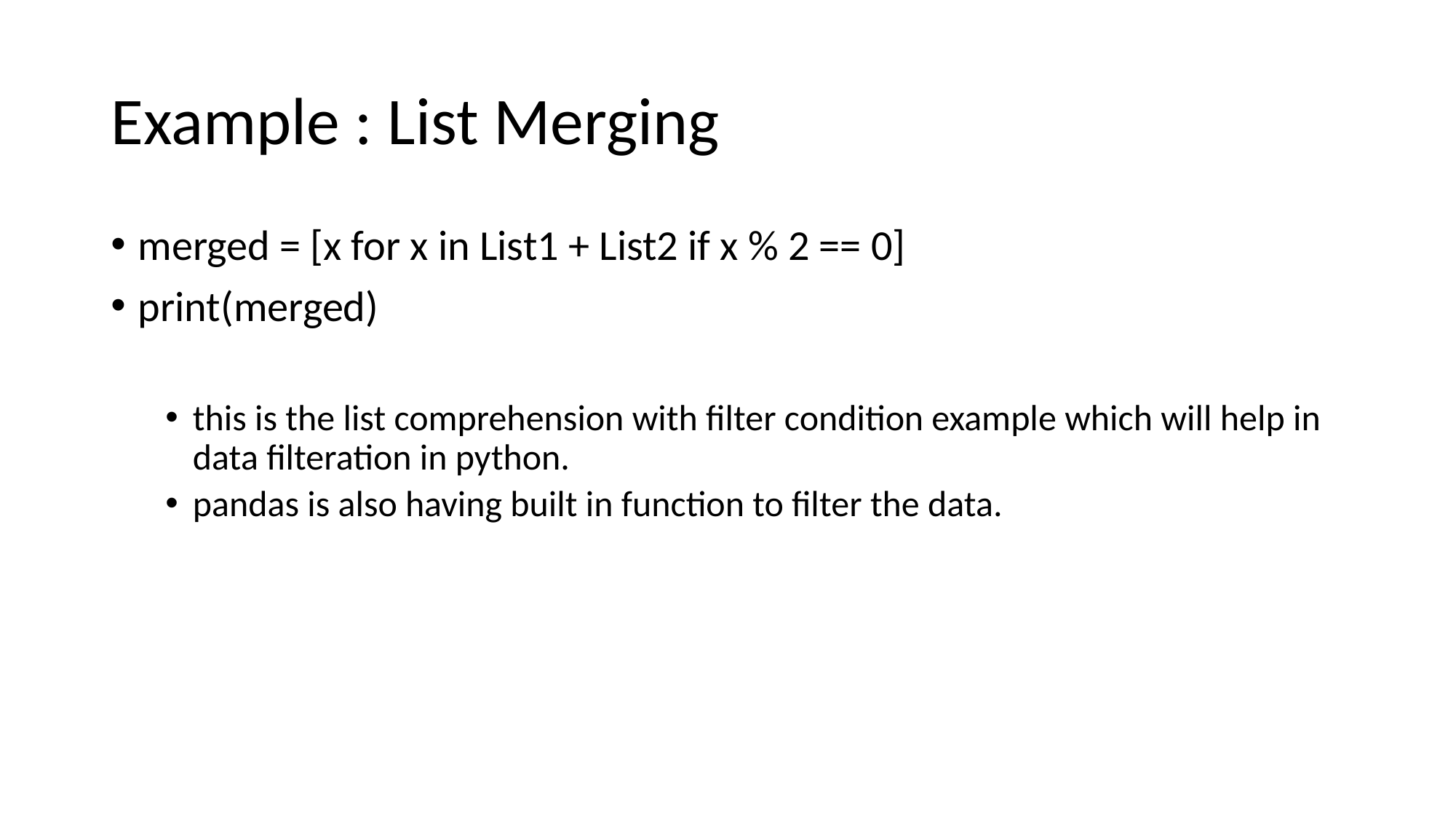

# Example : List Merging
merged = [x for x in List1 + List2 if x % 2 == 0]
print(merged)

this is the list comprehension with filter condition example which will help in data filteration in python.
pandas is also having built in function to filter the data.